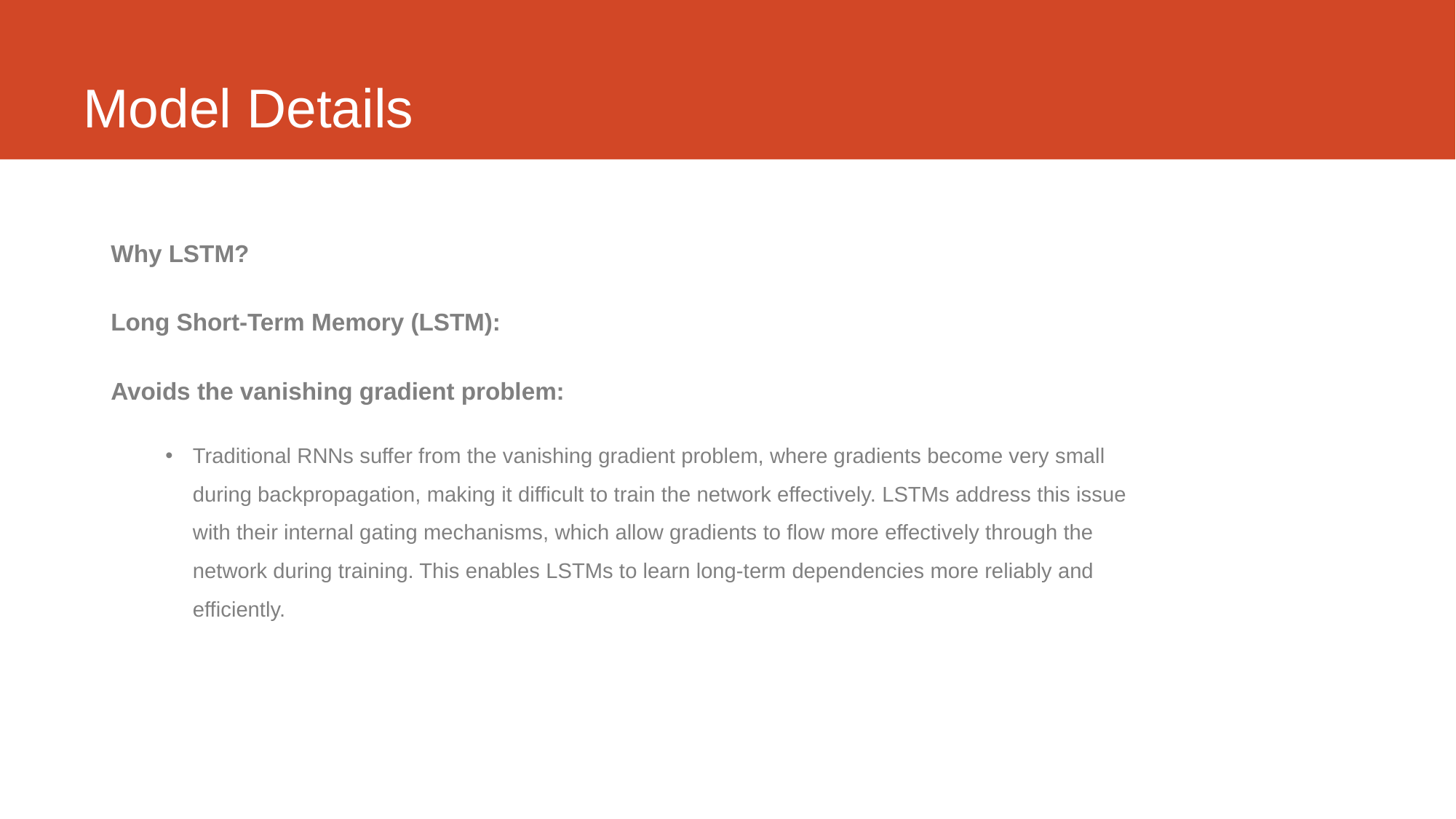

# Model Details
Why LSTM?
Long Short-Term Memory (LSTM):
Avoids the vanishing gradient problem:
Traditional RNNs suffer from the vanishing gradient problem, where gradients become very small during backpropagation, making it difficult to train the network effectively. LSTMs address this issue with their internal gating mechanisms, which allow gradients to flow more effectively through the network during training. This enables LSTMs to learn long-term dependencies more reliably and efficiently.